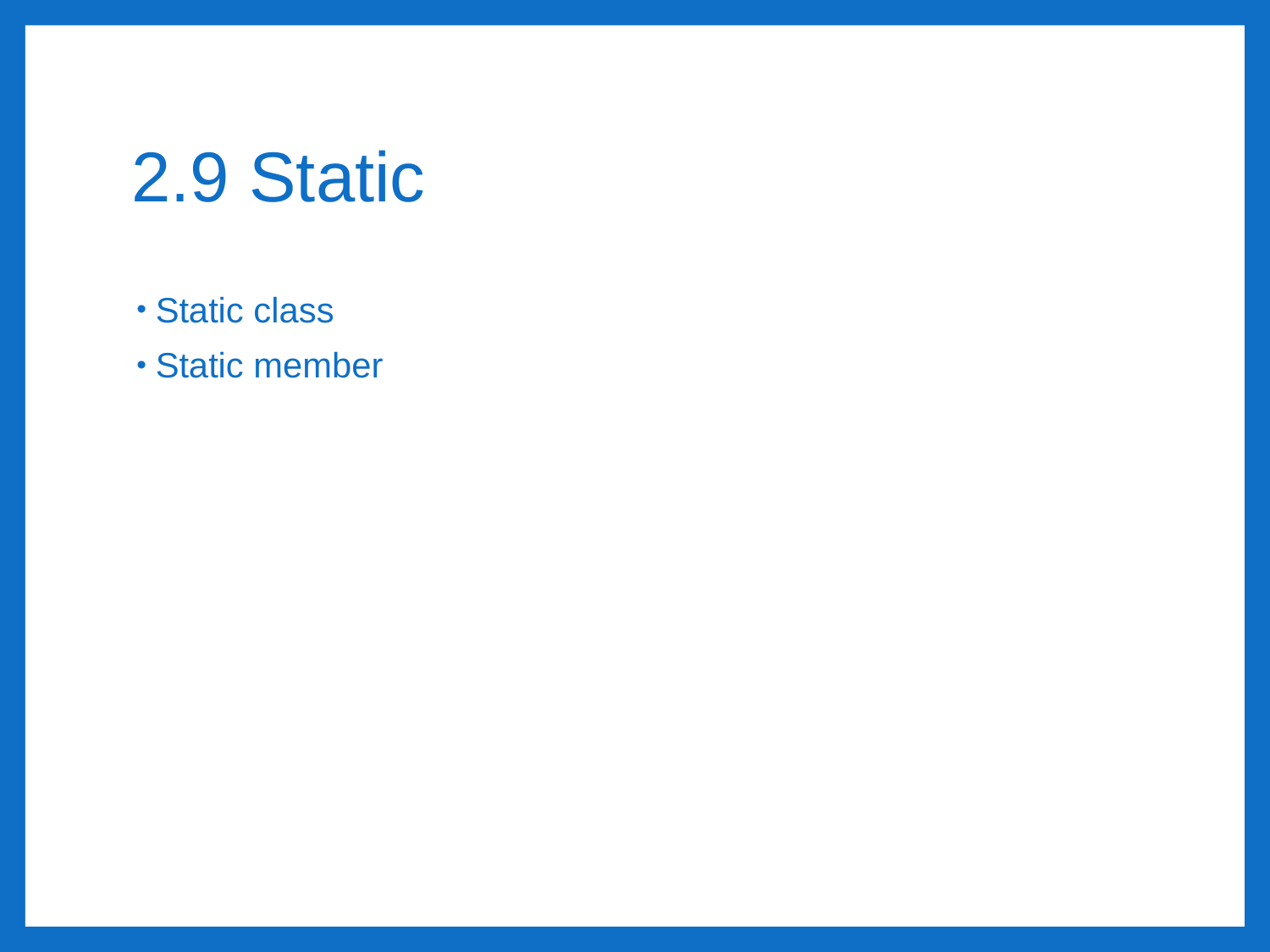

# 2.9 Static
Static class
Static member